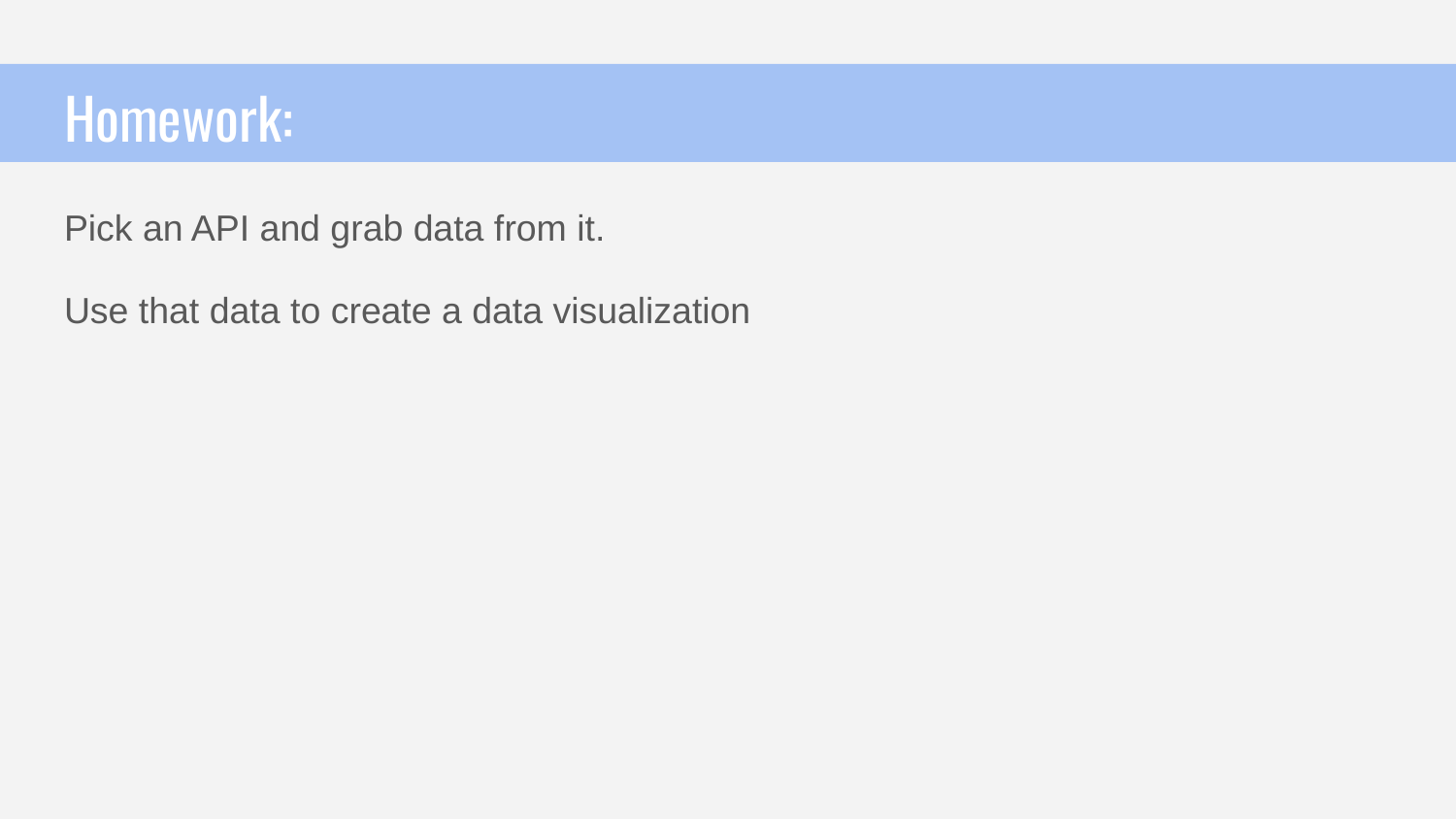

# Homework:
Pick an API and grab data from it.
Use that data to create a data visualization